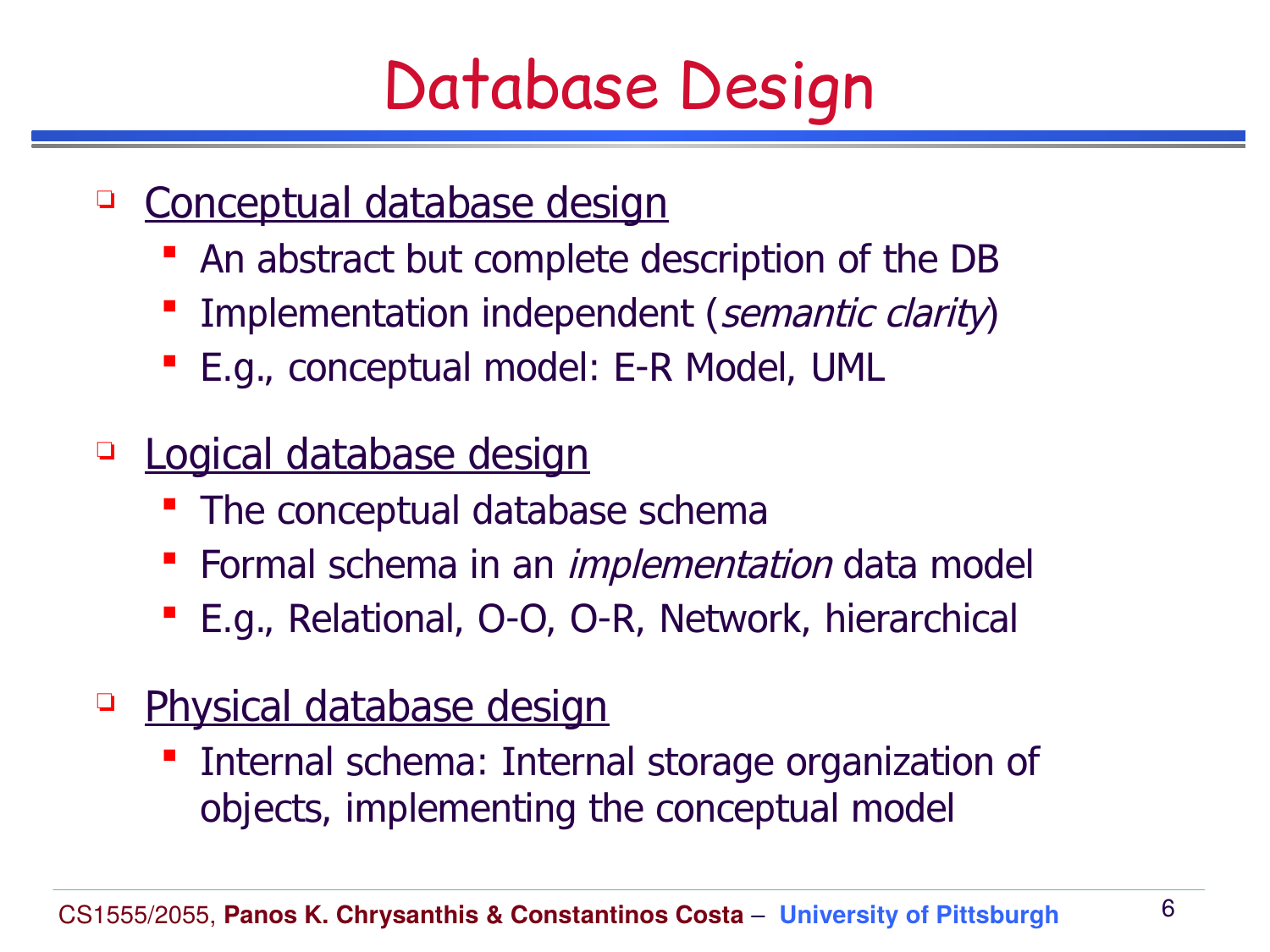

# Database Design
Conceptual database design
An abstract but complete description of the DB
Implementation independent (semantic clarity)
E.g., conceptual model: E-R Model, UML

Logical database design
The conceptual database schema
Formal schema in an implementation data model
E.g., Relational, O-O, O-R, Network, hierarchical

Physical database design
Internal schema: Internal storage organization of objects, implementing the conceptual model